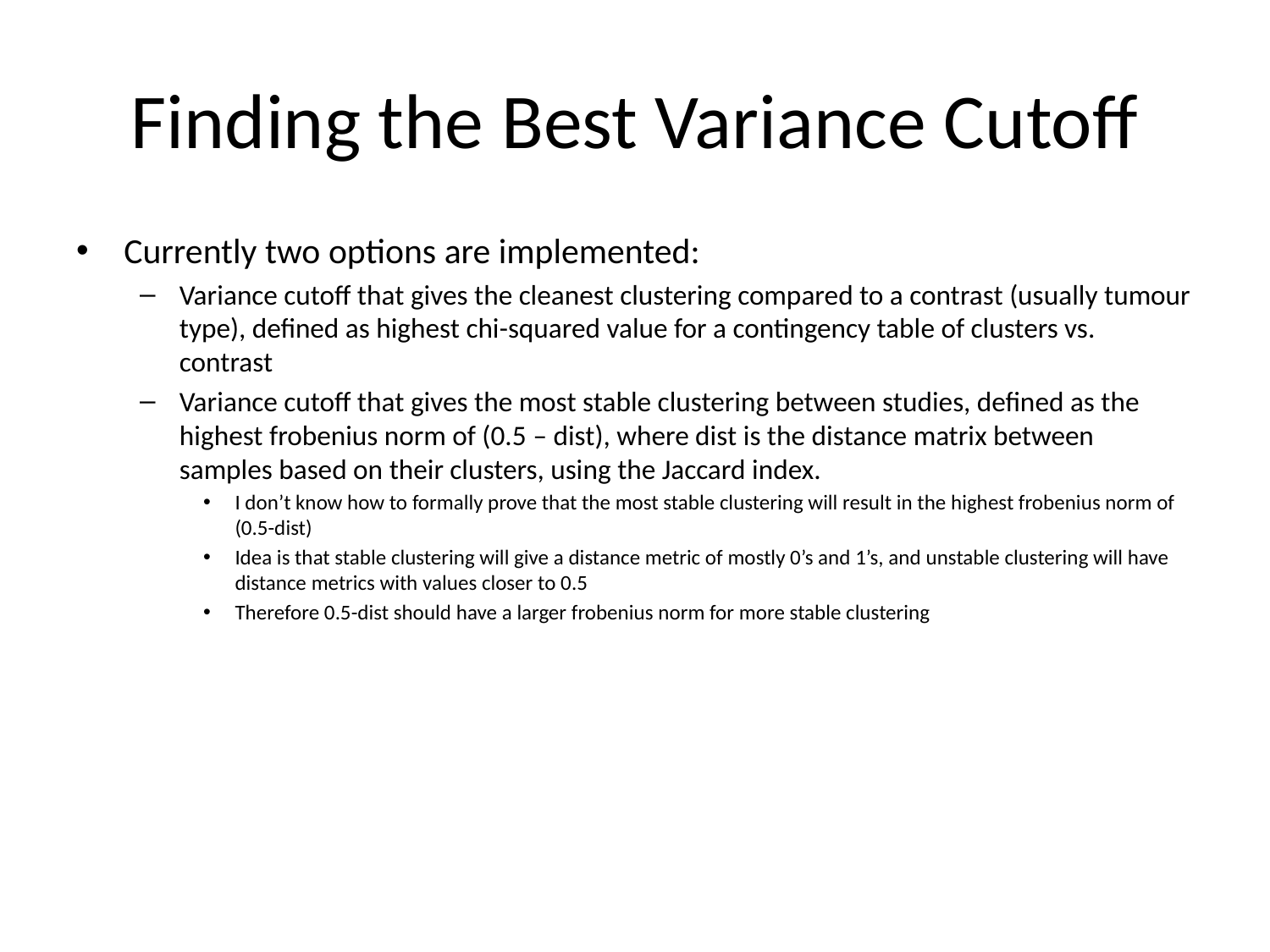

# Finding the Best Variance Cutoff
Currently two options are implemented:
Variance cutoff that gives the cleanest clustering compared to a contrast (usually tumour type), defined as highest chi-squared value for a contingency table of clusters vs. contrast
Variance cutoff that gives the most stable clustering between studies, defined as the highest frobenius norm of (0.5 – dist), where dist is the distance matrix between samples based on their clusters, using the Jaccard index.
I don’t know how to formally prove that the most stable clustering will result in the highest frobenius norm of (0.5-dist)
Idea is that stable clustering will give a distance metric of mostly 0’s and 1’s, and unstable clustering will have distance metrics with values closer to 0.5
Therefore 0.5-dist should have a larger frobenius norm for more stable clustering